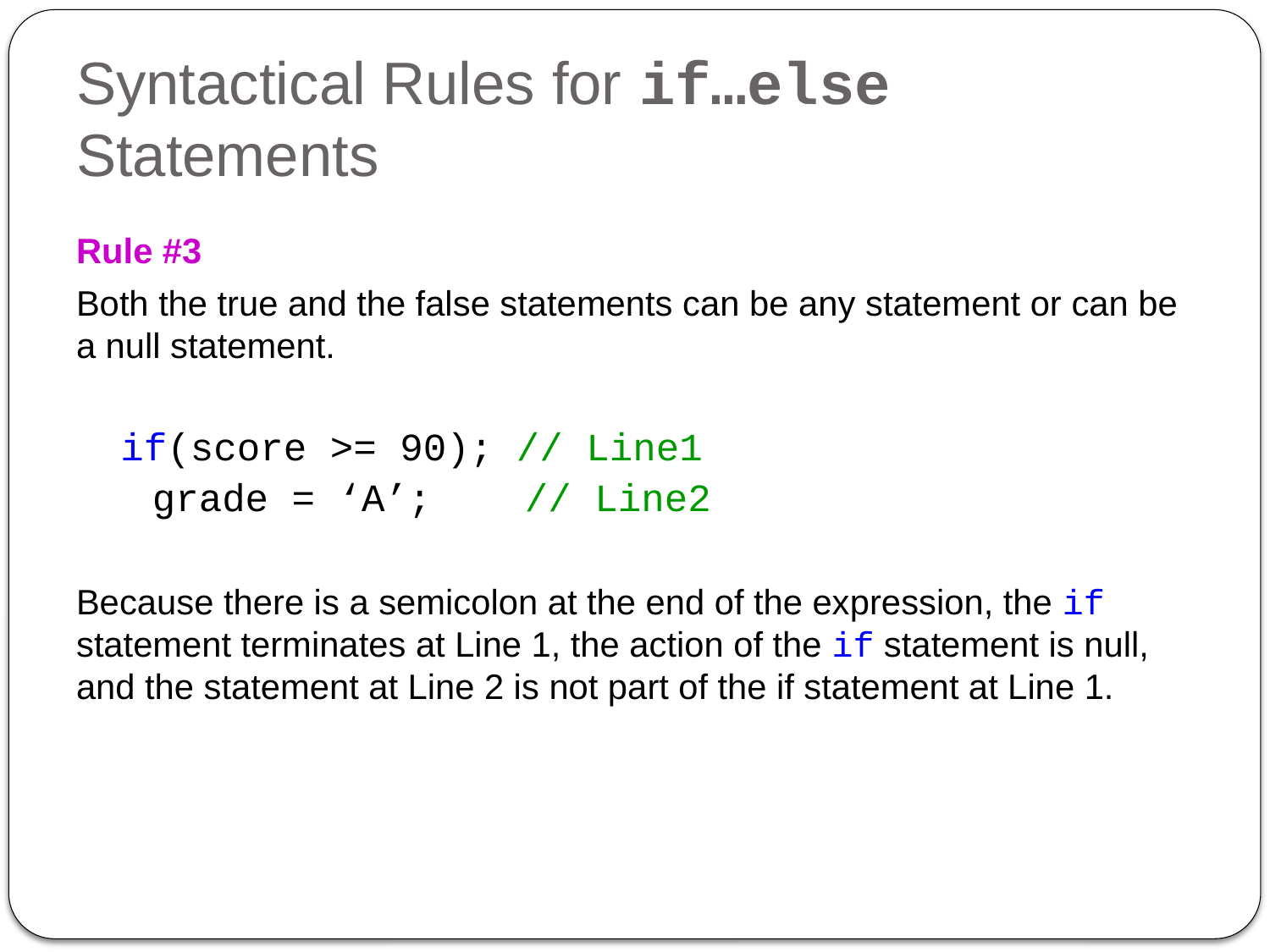

# Syntactical Rules for if…else Statements
Rule #3
Both the true and the false statements can be any statement or can be a null statement.

if(score >= 90); // Line1
	grade = ‘A’;    // Line2

Because there is a semicolon at the end of the expression, the if statement terminates at Line 1, the action of the if statement is null, and the statement at Line 2 is not part of the if statement at Line 1.